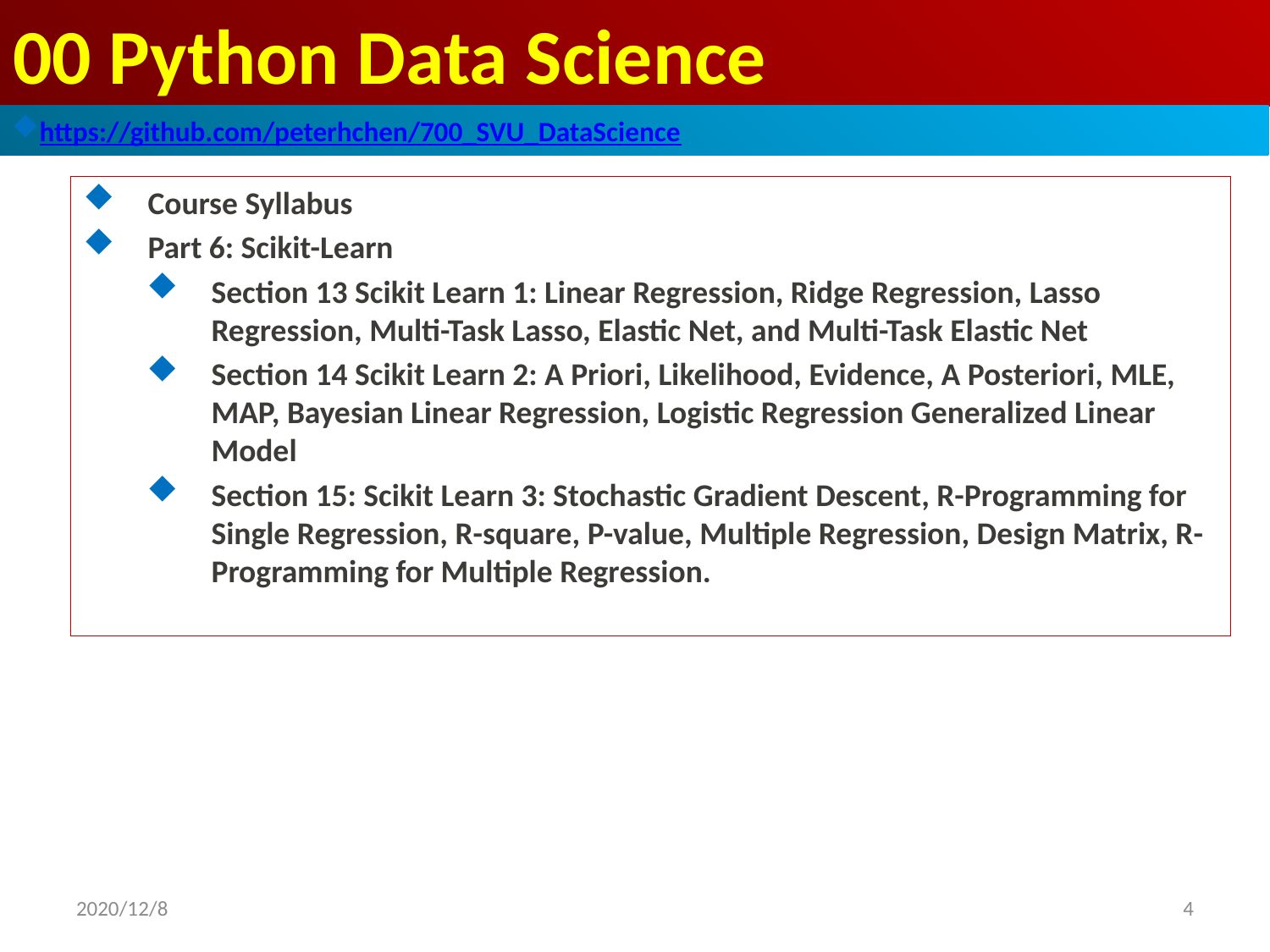

# 00 Python Data Science
https://github.com/peterhchen/700_SVU_DataScience
Course Syllabus
Part 6: Scikit-Learn
Section 13 Scikit Learn 1: Linear Regression, Ridge Regression, Lasso Regression, Multi-Task Lasso, Elastic Net, and Multi-Task Elastic Net
Section 14 Scikit Learn 2: A Priori, Likelihood, Evidence, A Posteriori, MLE, MAP, Bayesian Linear Regression, Logistic Regression Generalized Linear Model
Section 15: Scikit Learn 3: Stochastic Gradient Descent, R-Programming for Single Regression, R-square, P-value, Multiple Regression, Design Matrix, R-Programming for Multiple Regression.
4
2020/12/8